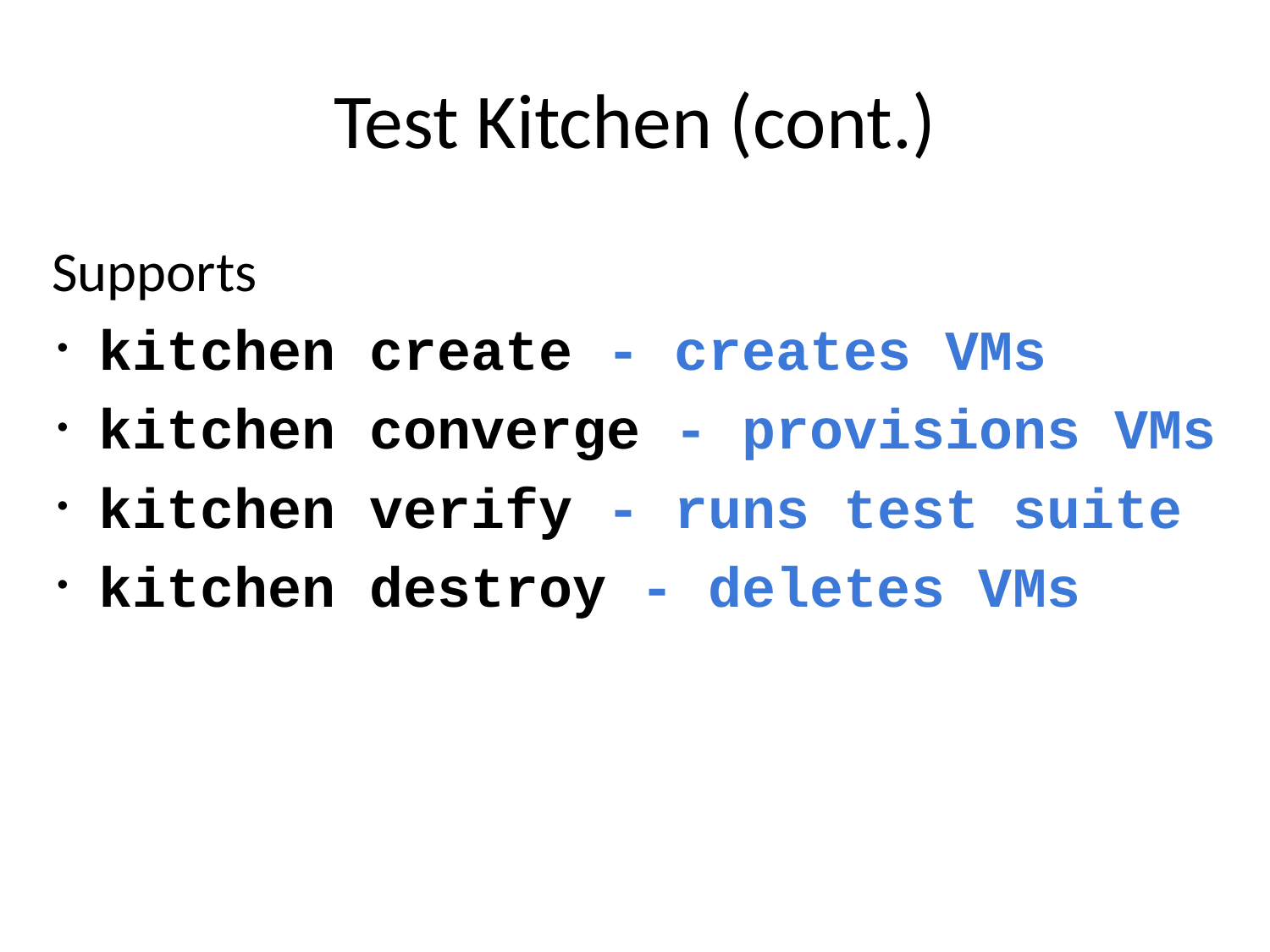

# Test Kitchen (cont.)
Supports
kitchen create - creates VMs
kitchen converge - provisions VMs
kitchen verify - runs test suite
kitchen destroy - deletes VMs